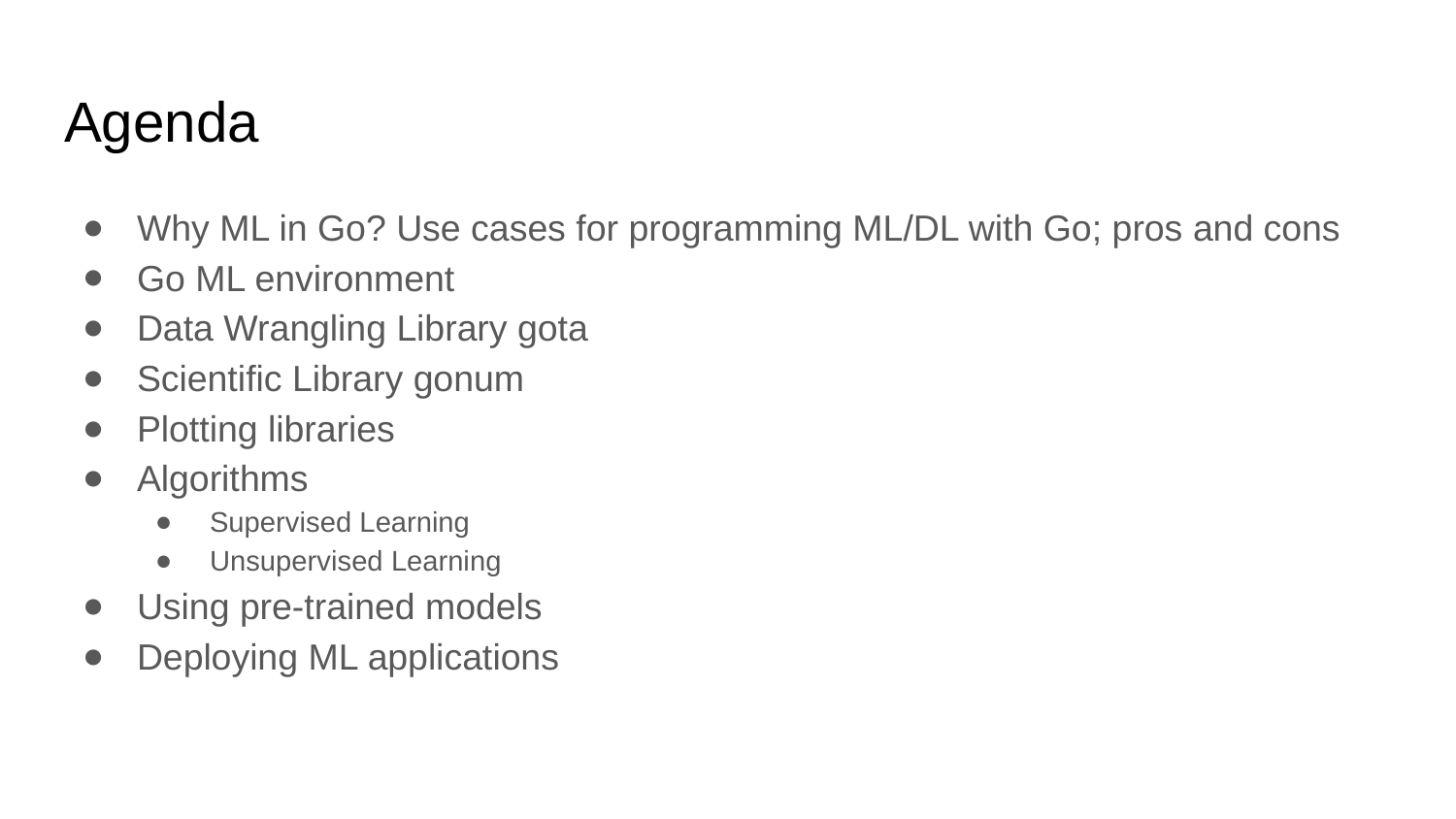

# Agenda
Why ML in Go? Use cases for programming ML/DL with Go; pros and cons
Go ML environment
Data Wrangling Library gota
Scientific Library gonum
Plotting libraries
Algorithms
Supervised Learning
Unsupervised Learning
Using pre-trained models
Deploying ML applications